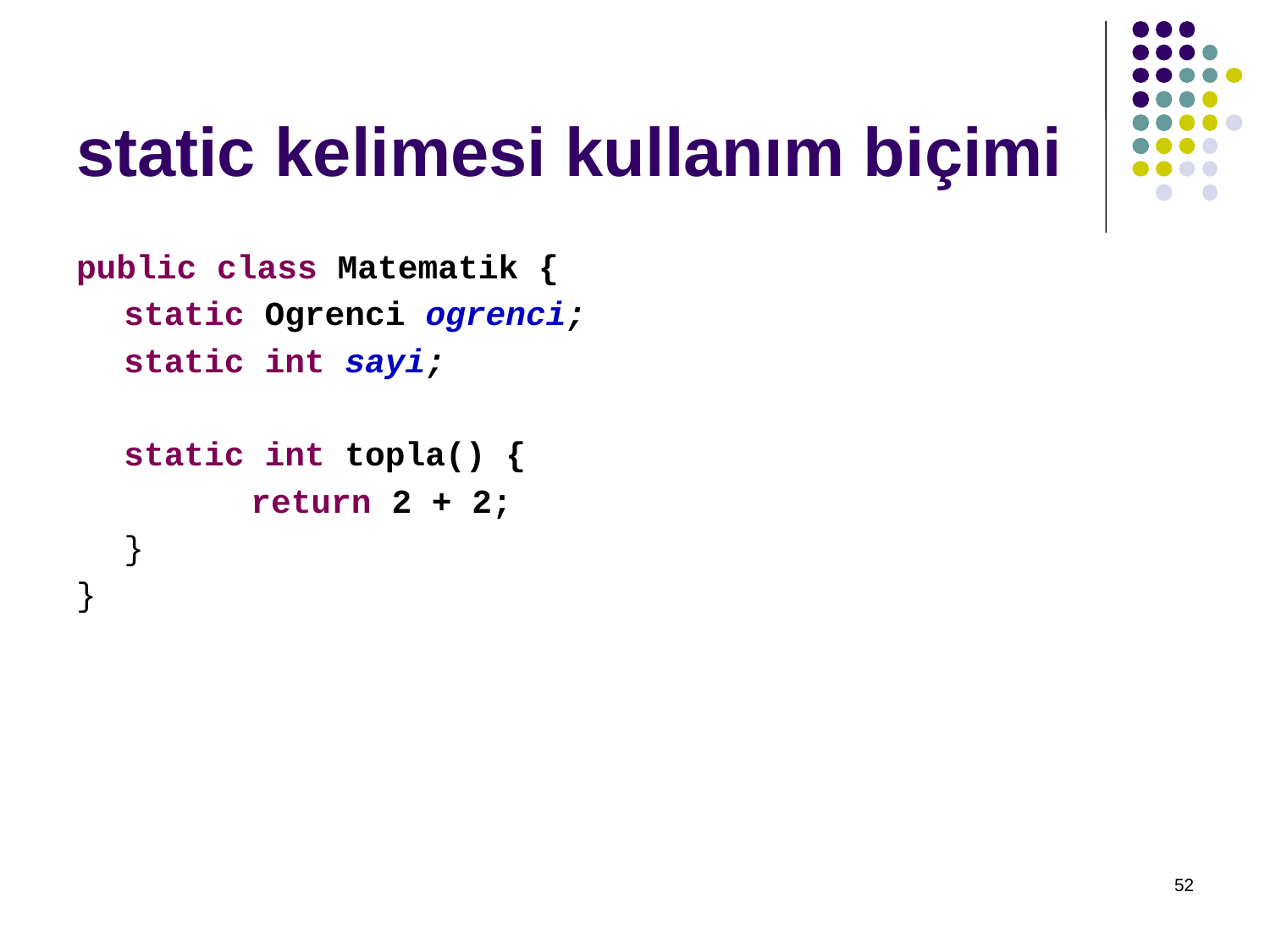

# static kelimesi kullanım biçimi
public class Matematik {
	static Ogrenci ogrenci;
	static int sayi;

	static int topla() {
		return 2 + 2;
	}
}
52